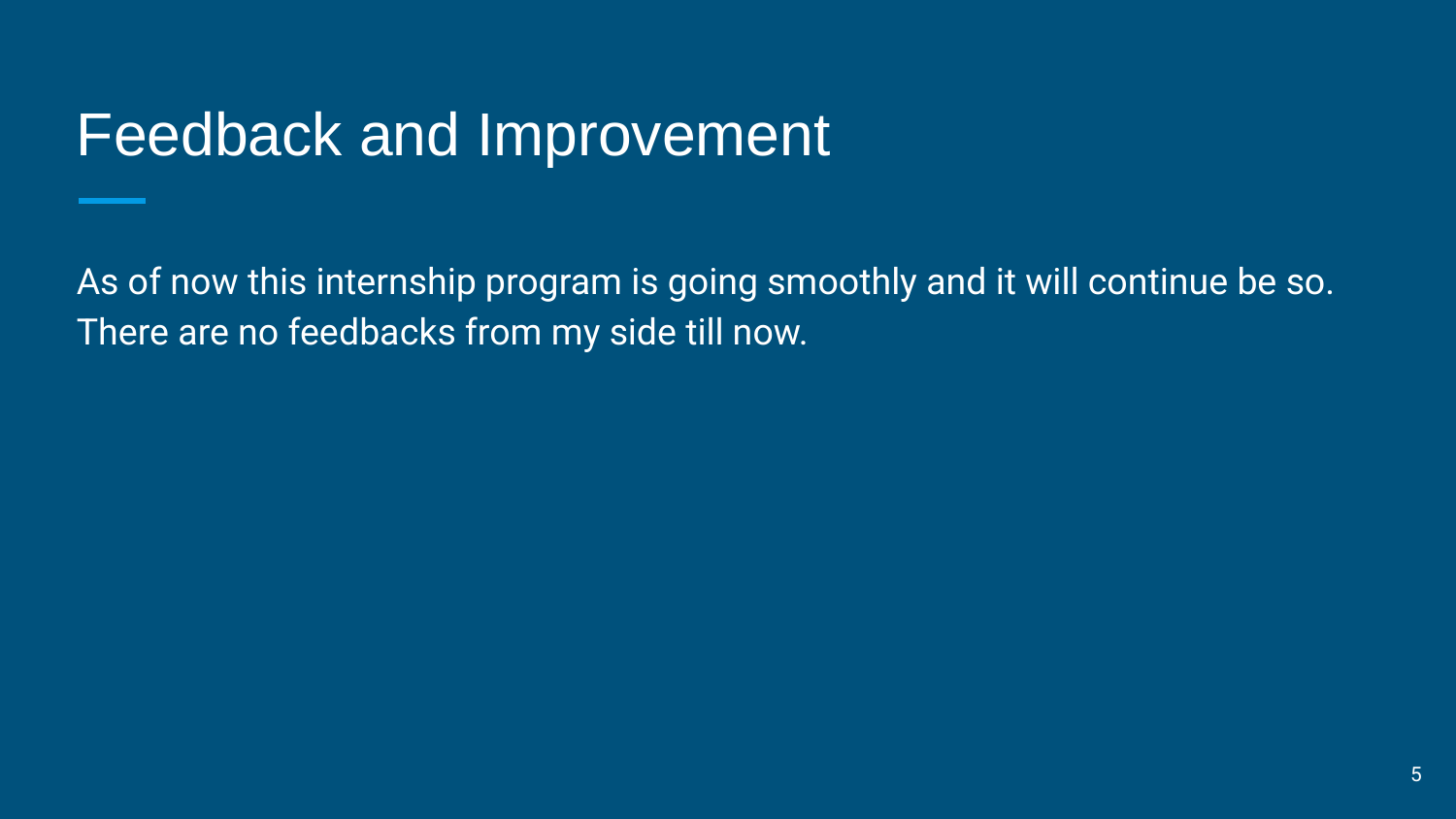

# Feedback and Improvement
As of now this internship program is going smoothly and it will continue be so. There are no feedbacks from my side till now.
5